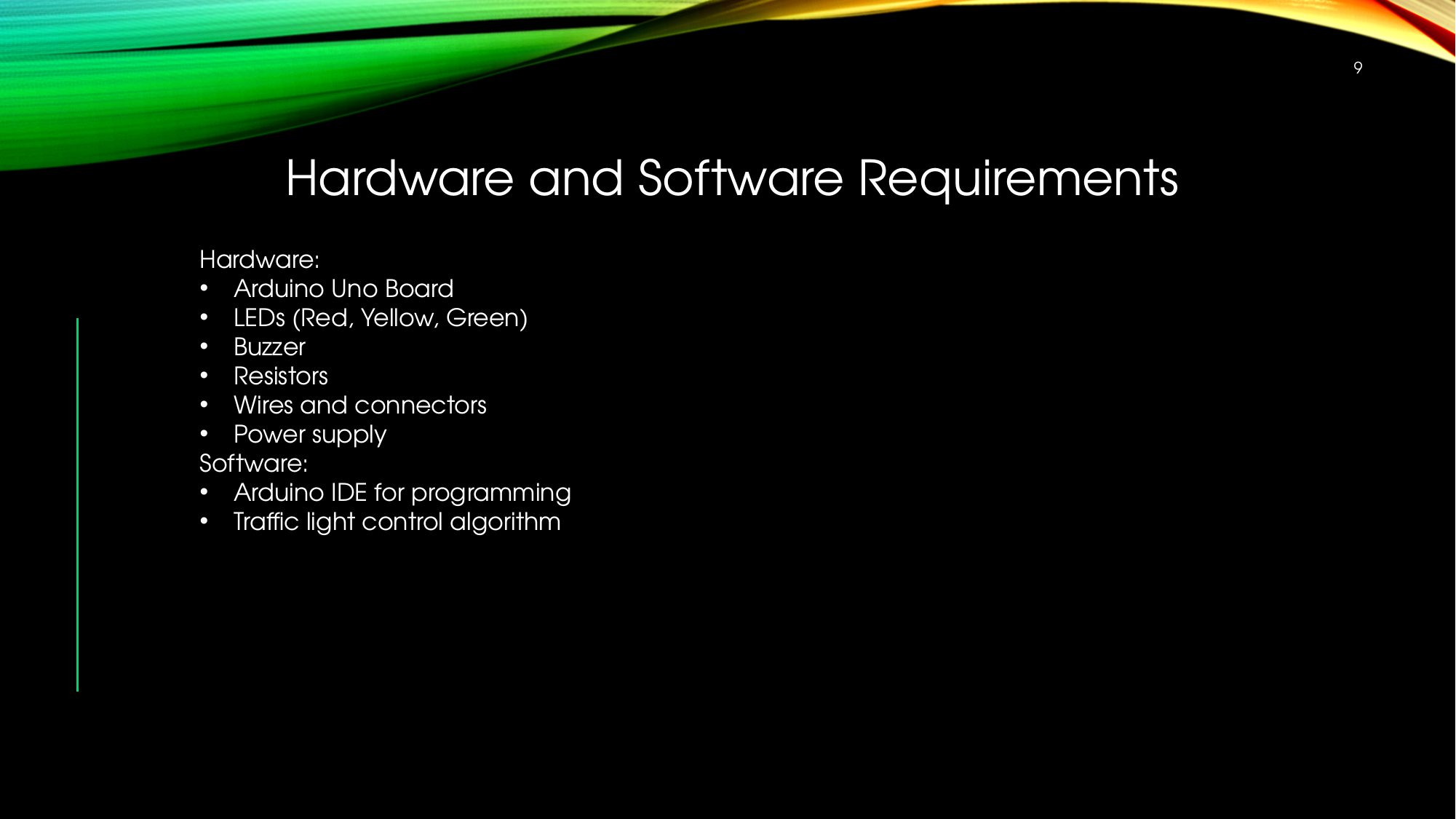

9
Hardware and Software Requirements
Hardware:
Arduino Uno Board
LEDs (Red, Yellow, Green)
Buzzer
Resistors
Wires and connectors
Power supply
Software:
Arduino IDE for programming
Traffic light control algorithm